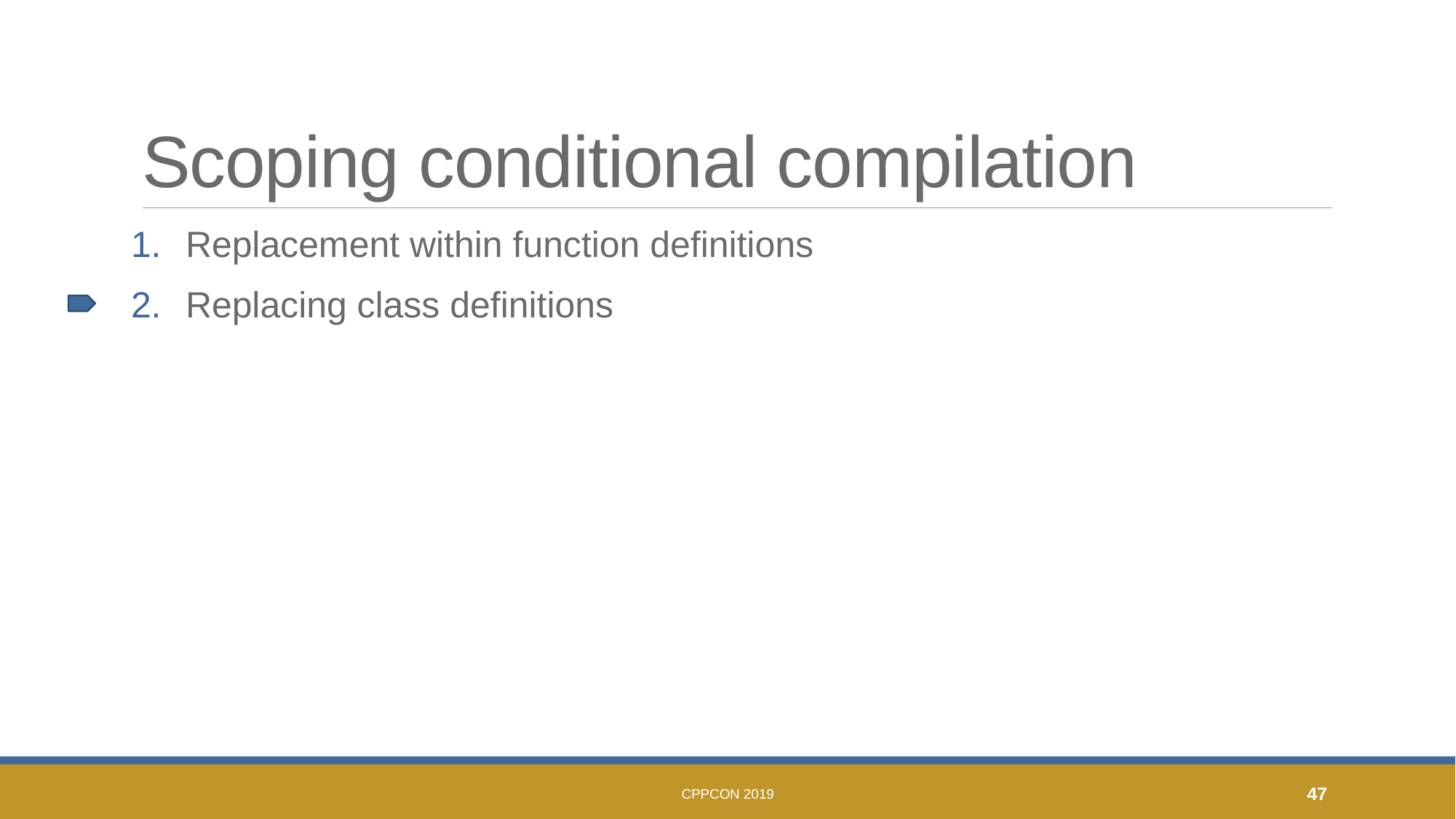

# Scoping conditional compilation
Replacement within function definitions
Replacing class definitions

CppCon 2019
47